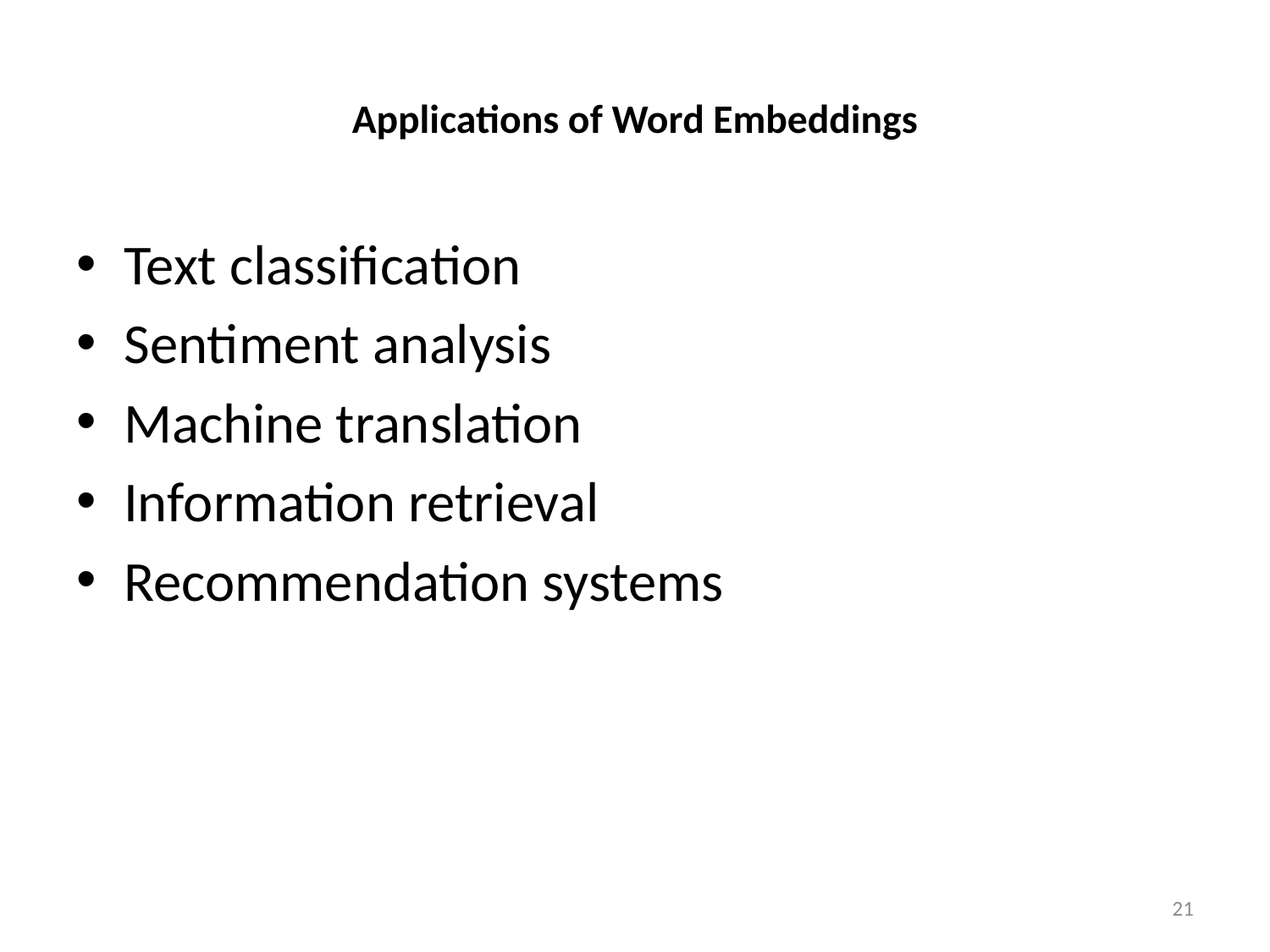

# Applications of Word Embeddings
Text classification
Sentiment analysis
Machine translation
Information retrieval
Recommendation systems

21